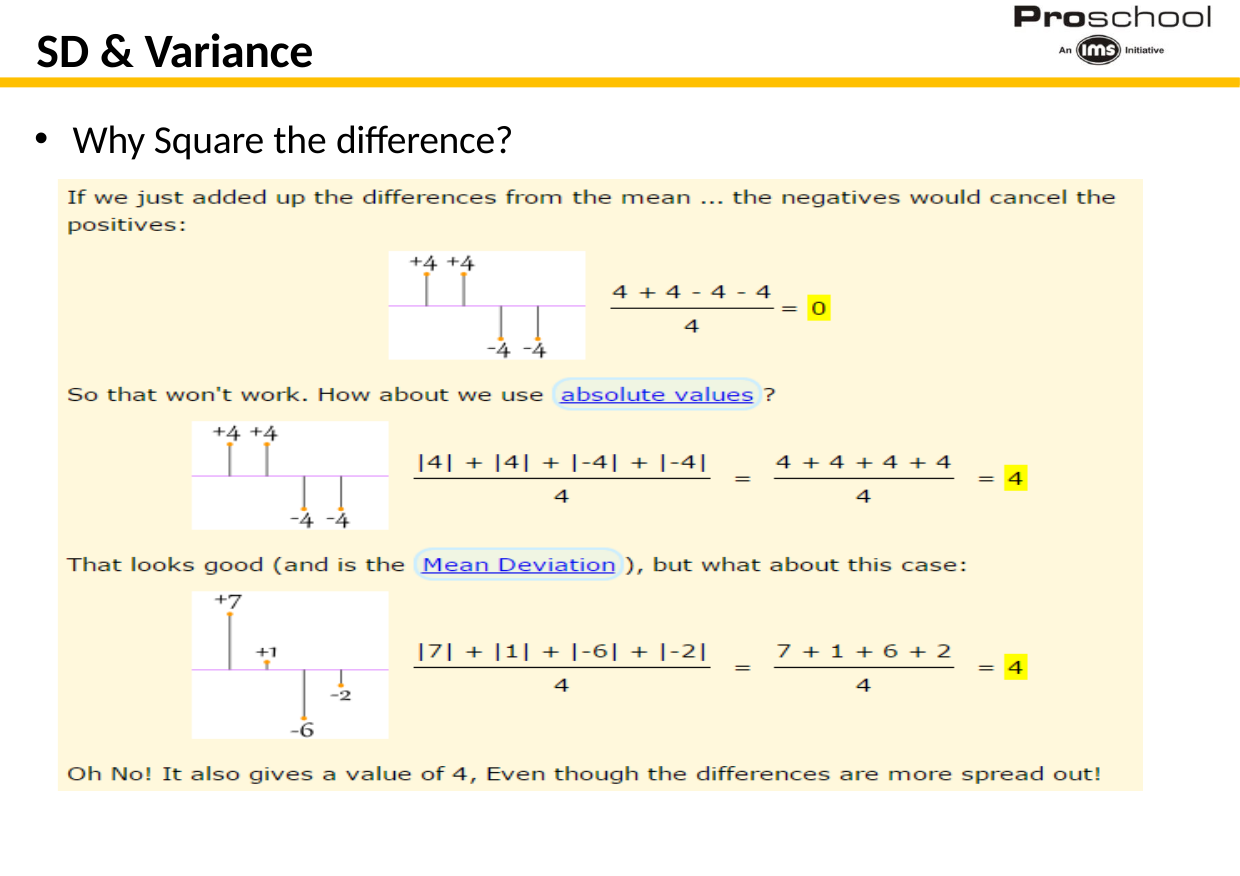

# SD & Variance

Why Square the difference?